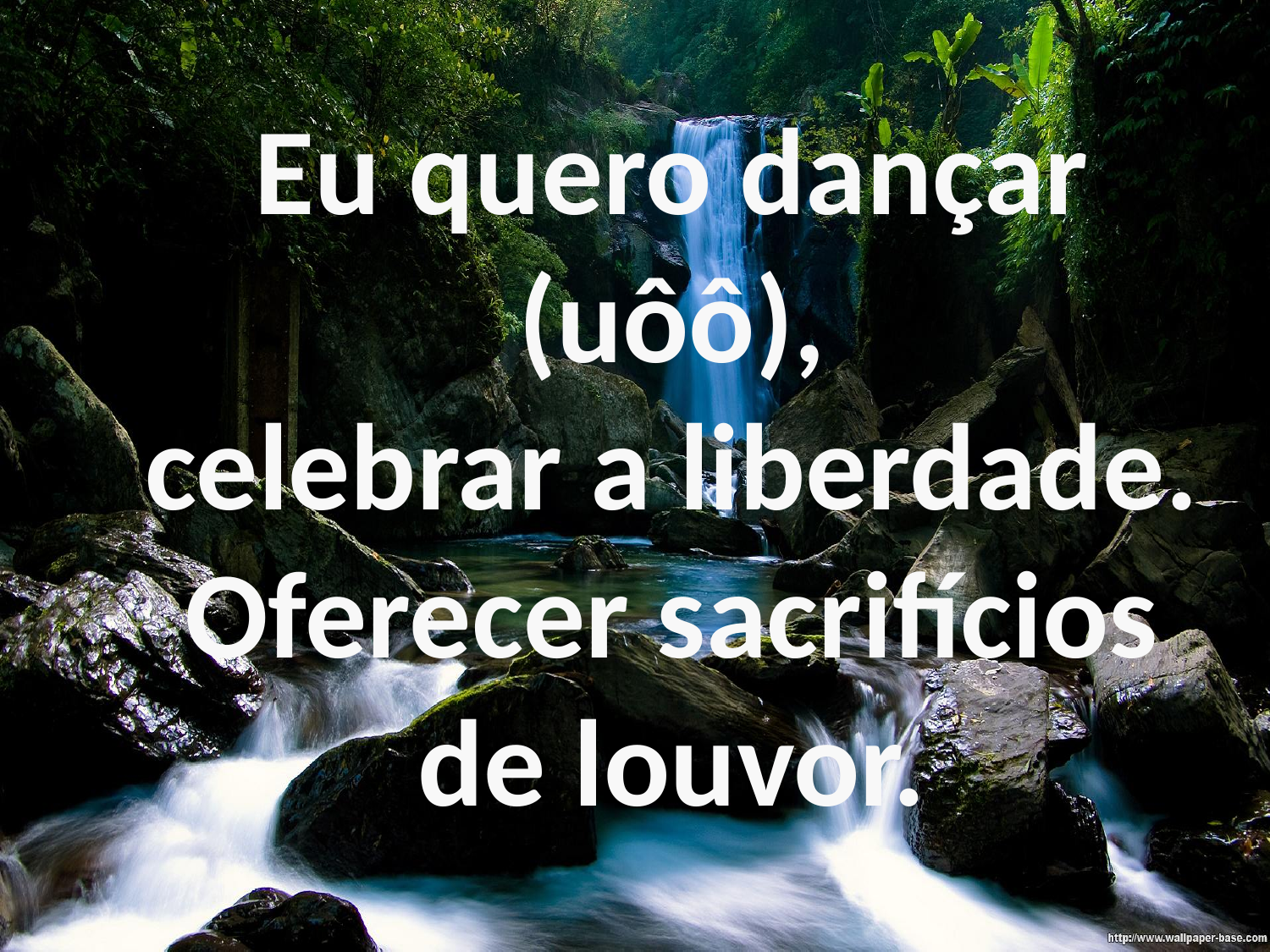

Eu quero dançar (uôô),
celebrar a liberdade.
Oferecer sacrifícios de louvor.